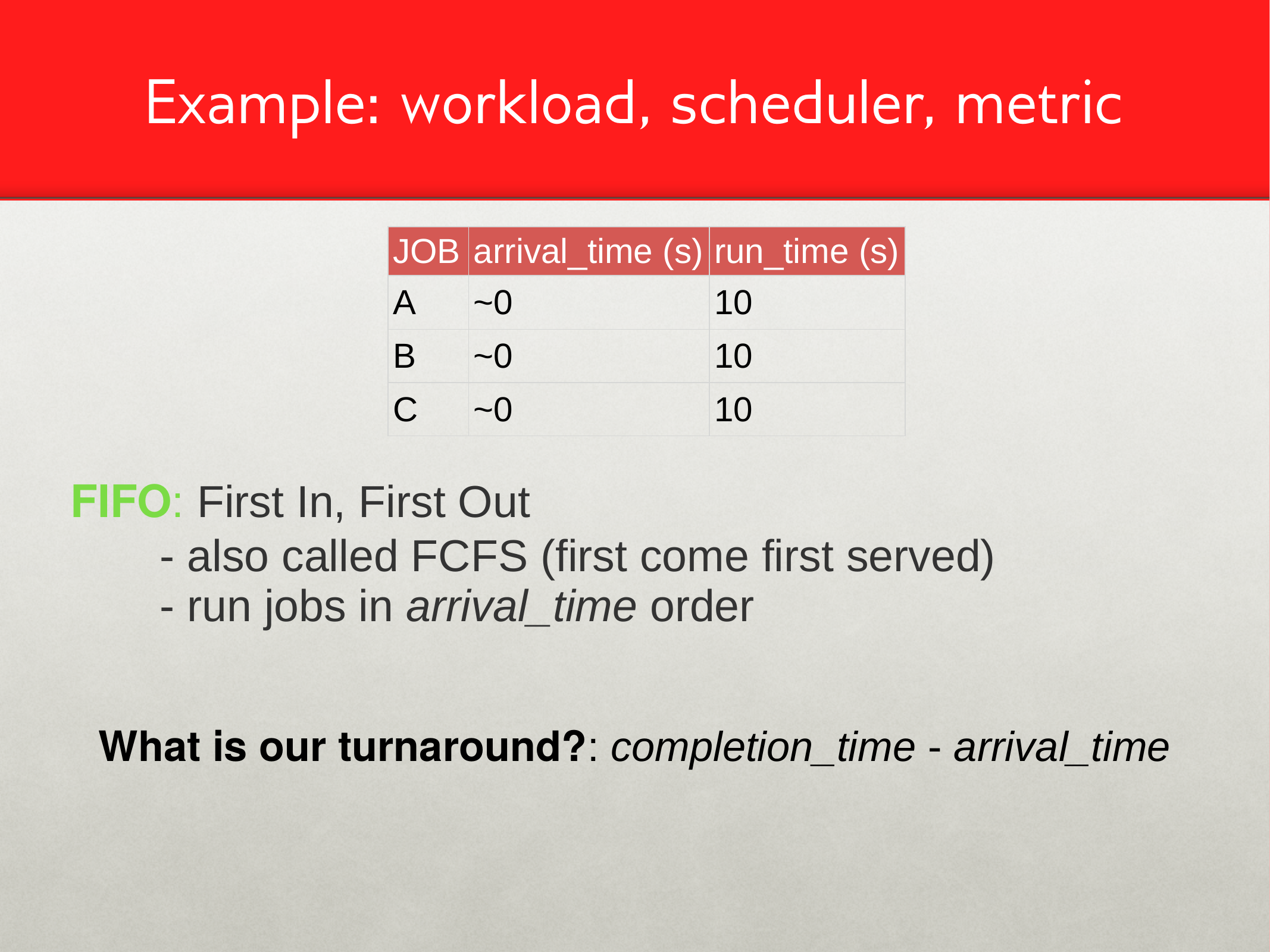

# Example: workload, scheduler, metric
| JOB | arrival\_time (s) | run\_time (s) |
| --- | --- | --- |
| A | ~0 | 10 |
| B | ~0 | 10 |
| C | ~0 | 10 |
FIFO: First In, First Out
	- also called FCFS (first come first served)
 	- run jobs in arrival_time order
What is our turnaround?: completion_time - arrival_time